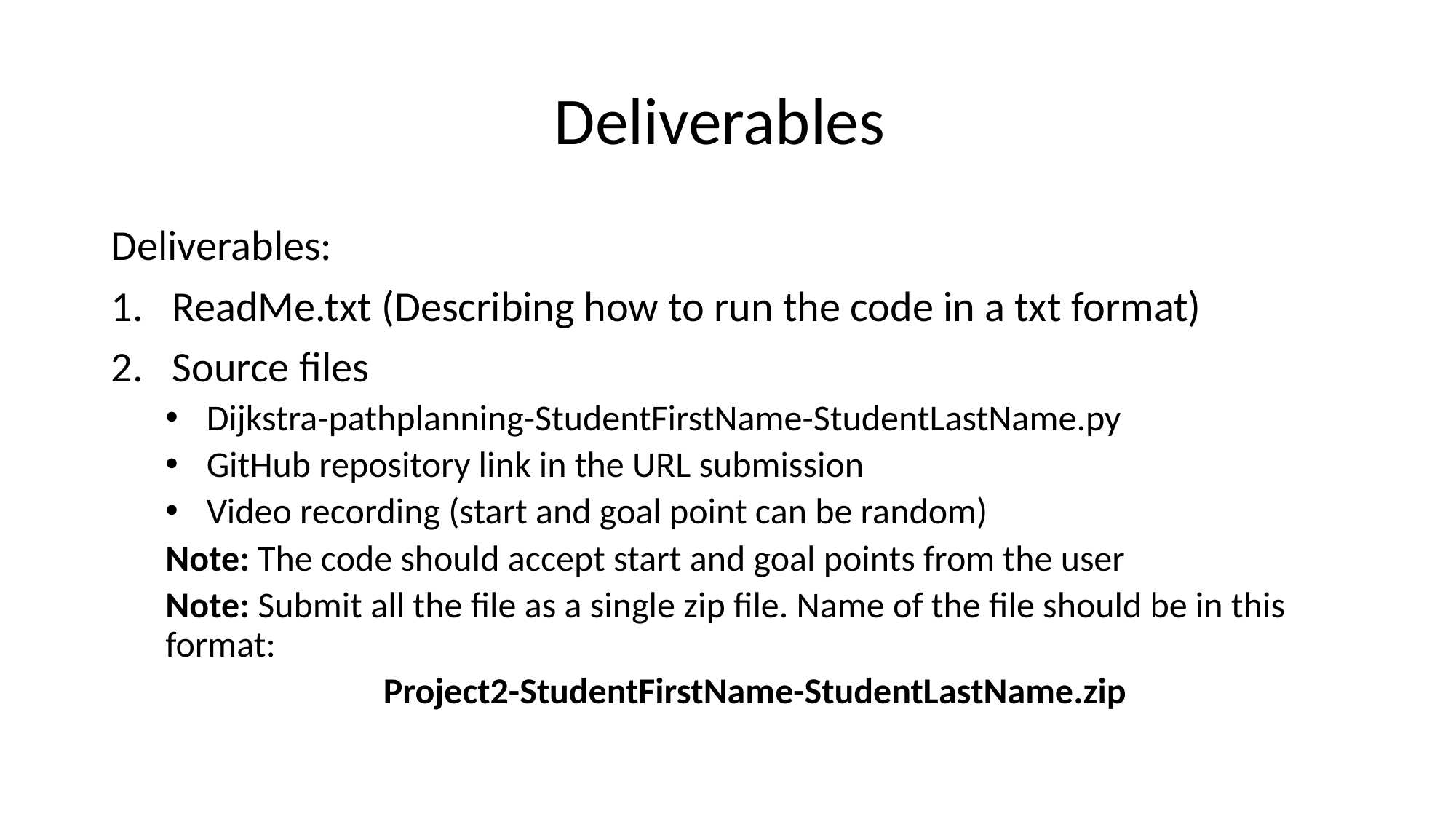

# Deliverables
Deliverables:
ReadMe.txt (Describing how to run the code in a txt format)
Source files
Dijkstra-pathplanning-StudentFirstName-StudentLastName.py
GitHub repository link in the URL submission
Video recording (start and goal point can be random)
Note: The code should accept start and goal points from the user
Note: Submit all the file as a single zip file. Name of the file should be in this format:
Project2-StudentFirstName-StudentLastName.zip